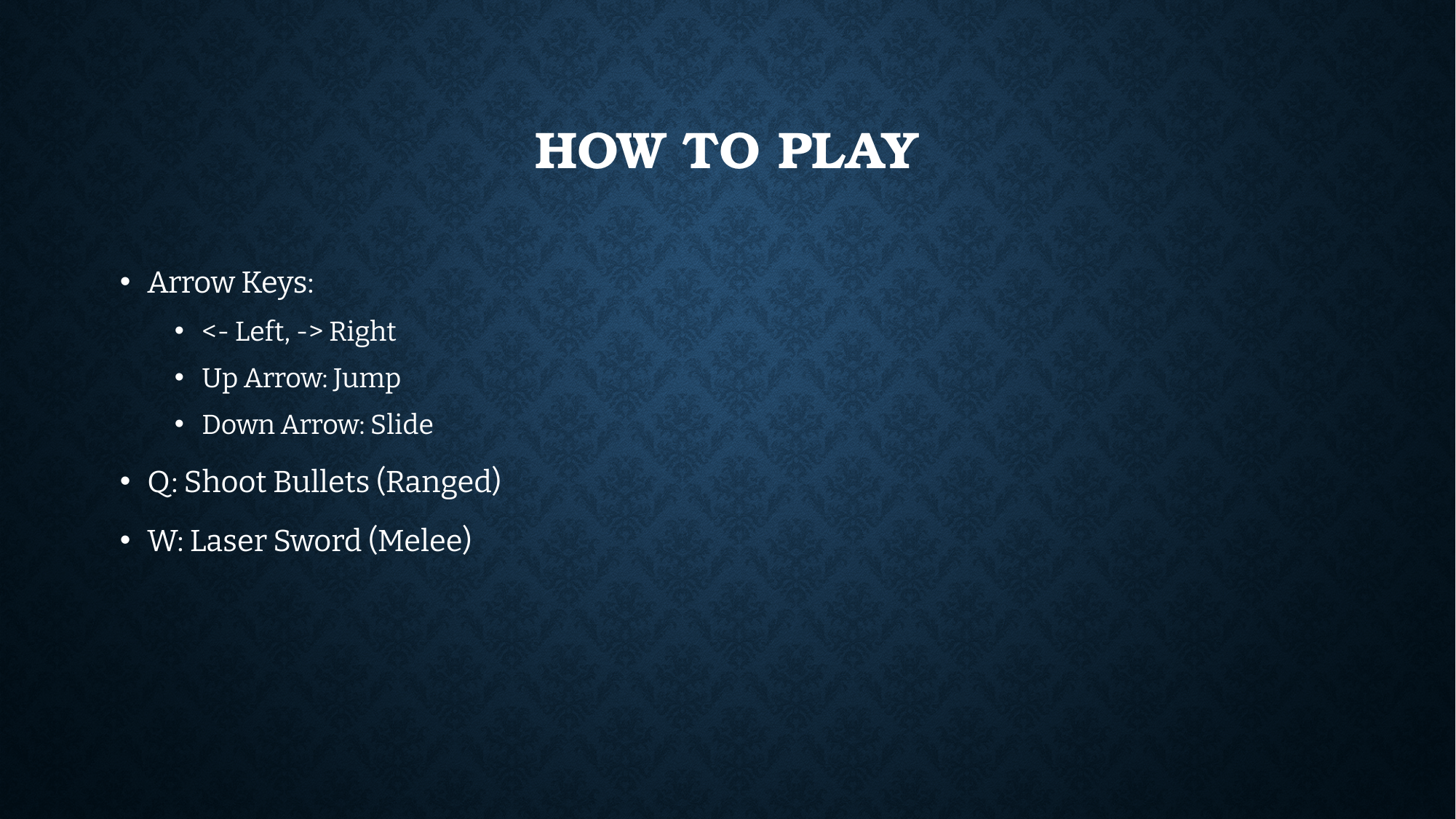

# How to play
Arrow Keys:
<- Left, -> Right
Up Arrow: Jump
Down Arrow: Slide
Q: Shoot Bullets (Ranged)
W: Laser Sword (Melee)